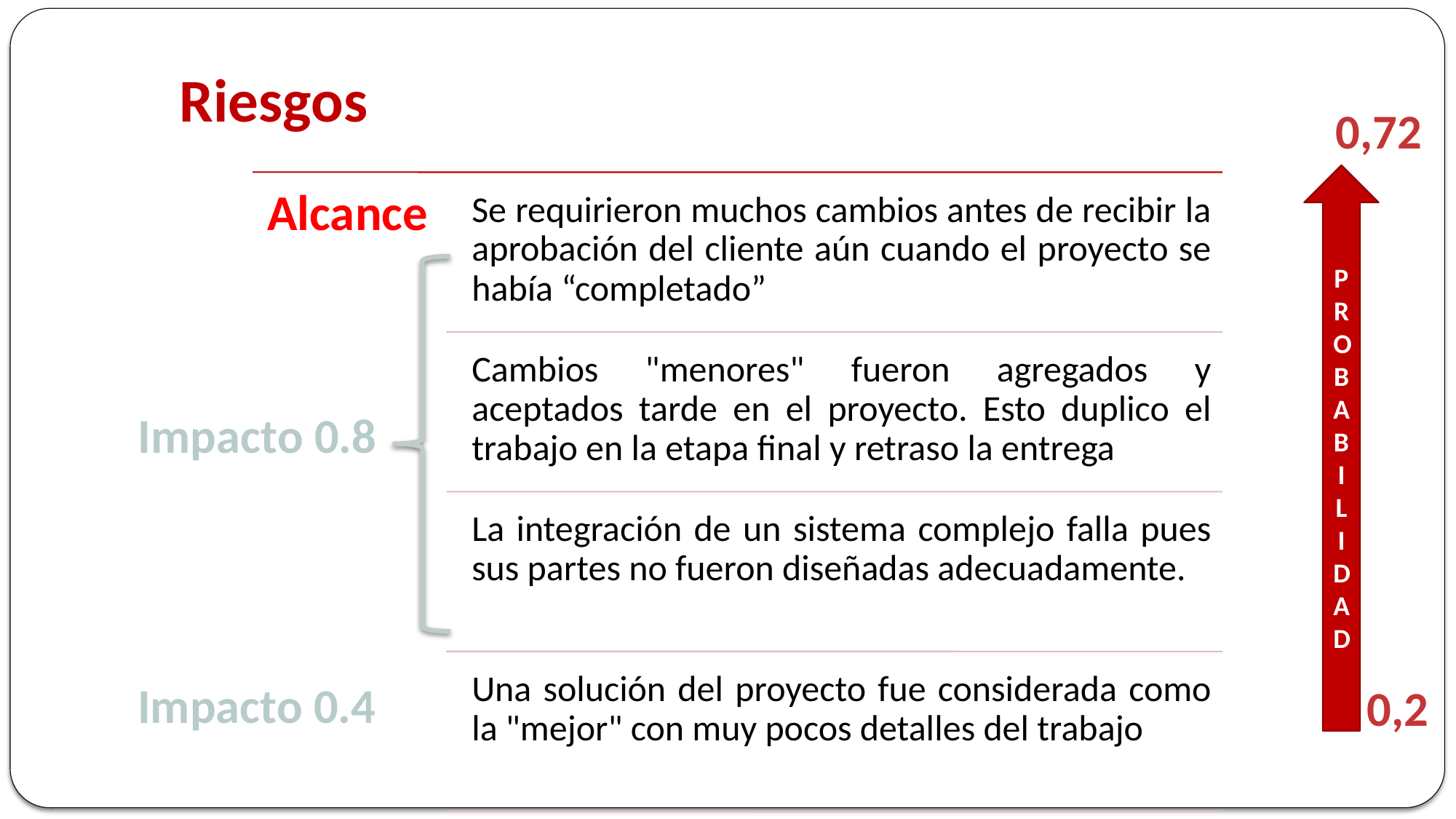

# Riesgos
0,72
PROBABILIDAD
Alcance
Se requirieron muchos cambios antes de recibir la aprobación del cliente aún cuando el proyecto se había “completado”
Cambios "menores" fueron agregados y aceptados tarde en el proyecto. Esto duplico el trabajo en la etapa final y retraso la entrega
La integración de un sistema complejo falla pues sus partes no fueron diseñadas adecuadamente.
Una solución del proyecto fue considerada como la "mejor" con muy pocos detalles del trabajo

Impacto 0.8
Impacto 0.4
0,2